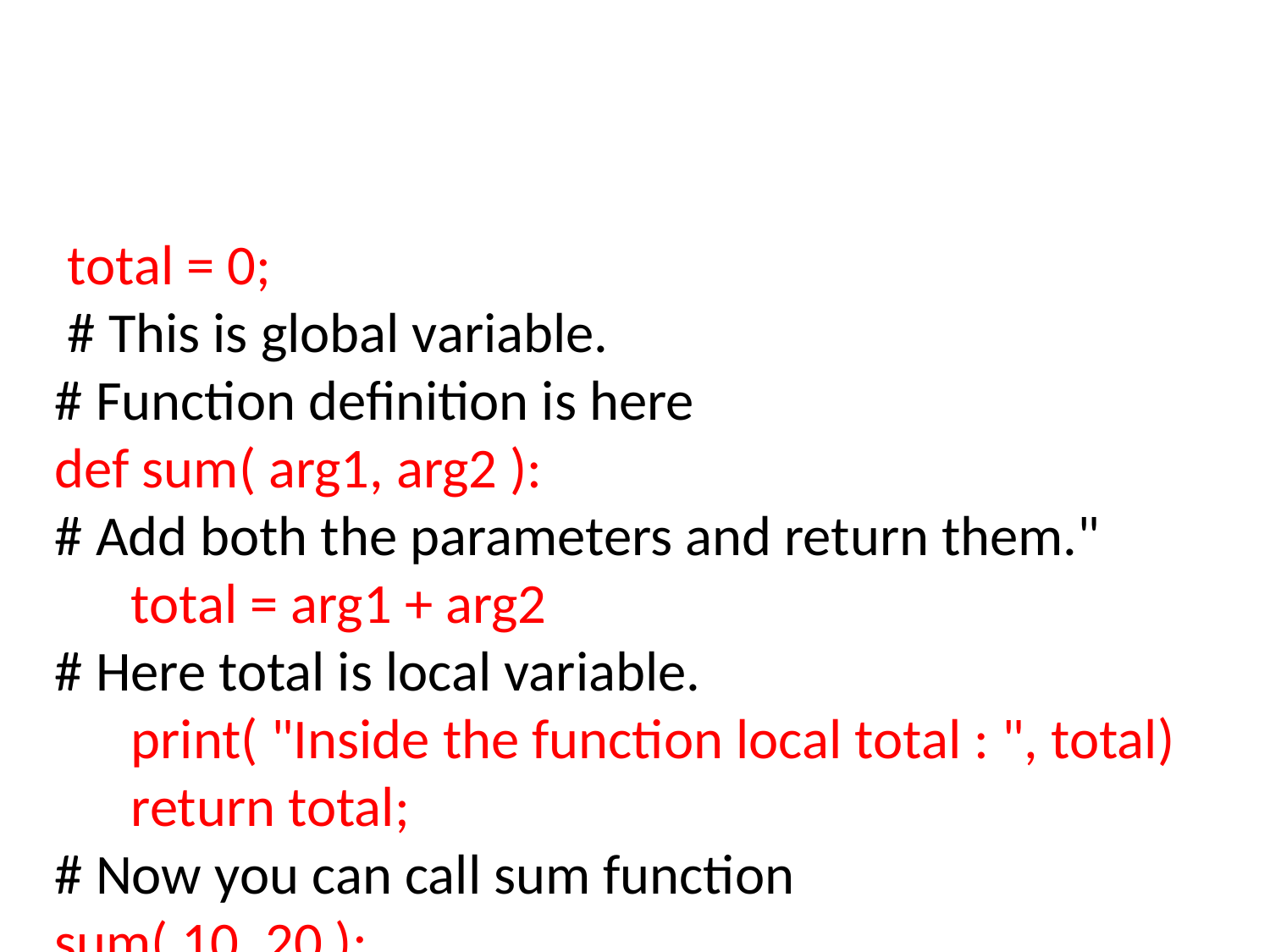

total = 0;
 # This is global variable.
# Function definition is here
def sum( arg1, arg2 ):
# Add both the parameters and return them."
      total = arg1 + arg2
# Here total is local variable.
      print( "Inside the function local total : ", total)
      return total;
# Now you can call sum function
sum( 10, 20 );
 print( "Outside the function global total : ", total)